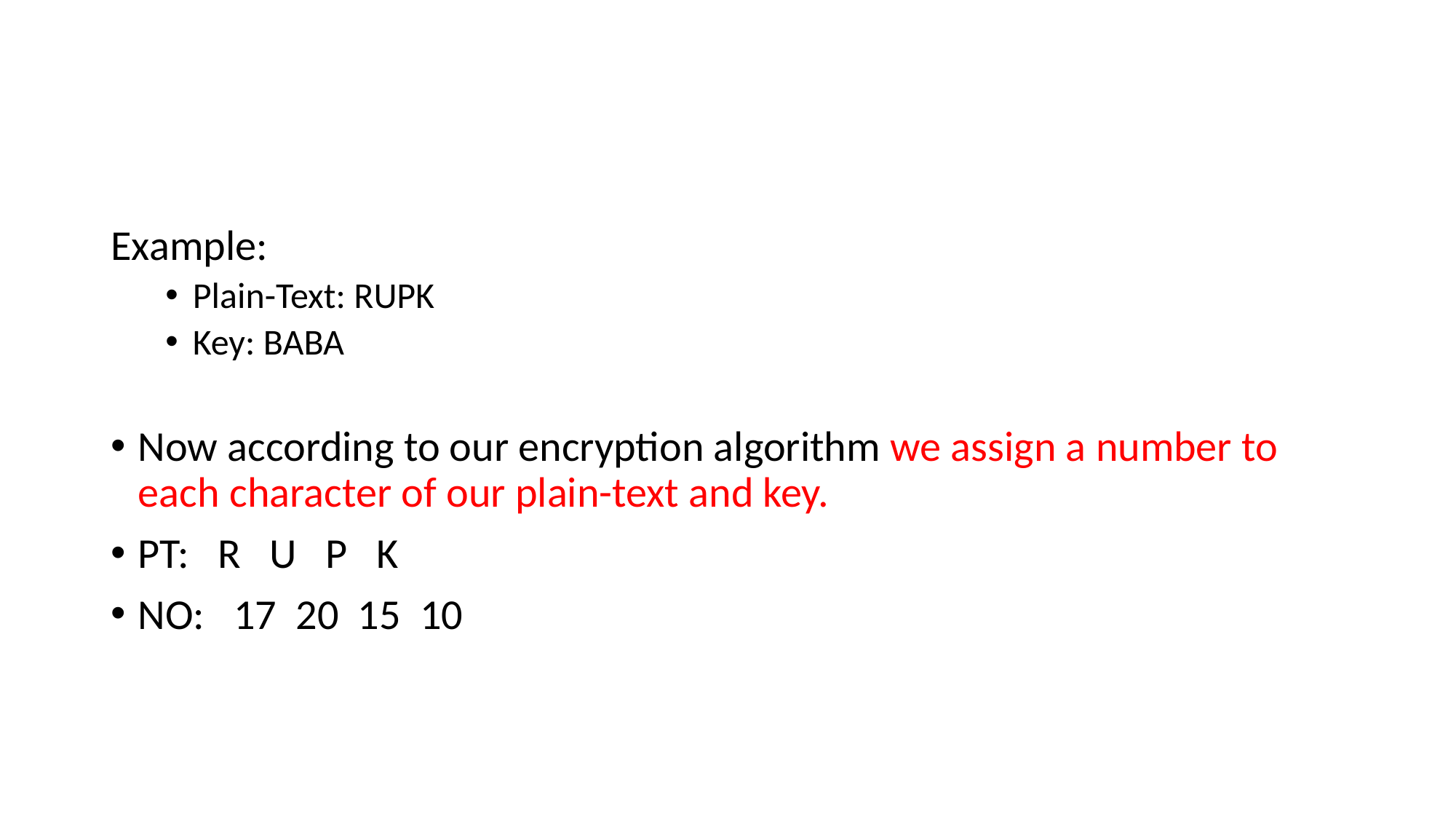

#
Example:
Plain-Text: RUPK
Key: BABA

Now according to our encryption algorithm we assign a number to each character of our plain-text and key.
PT:   R   U   P   K
NO:   17  20  15  10